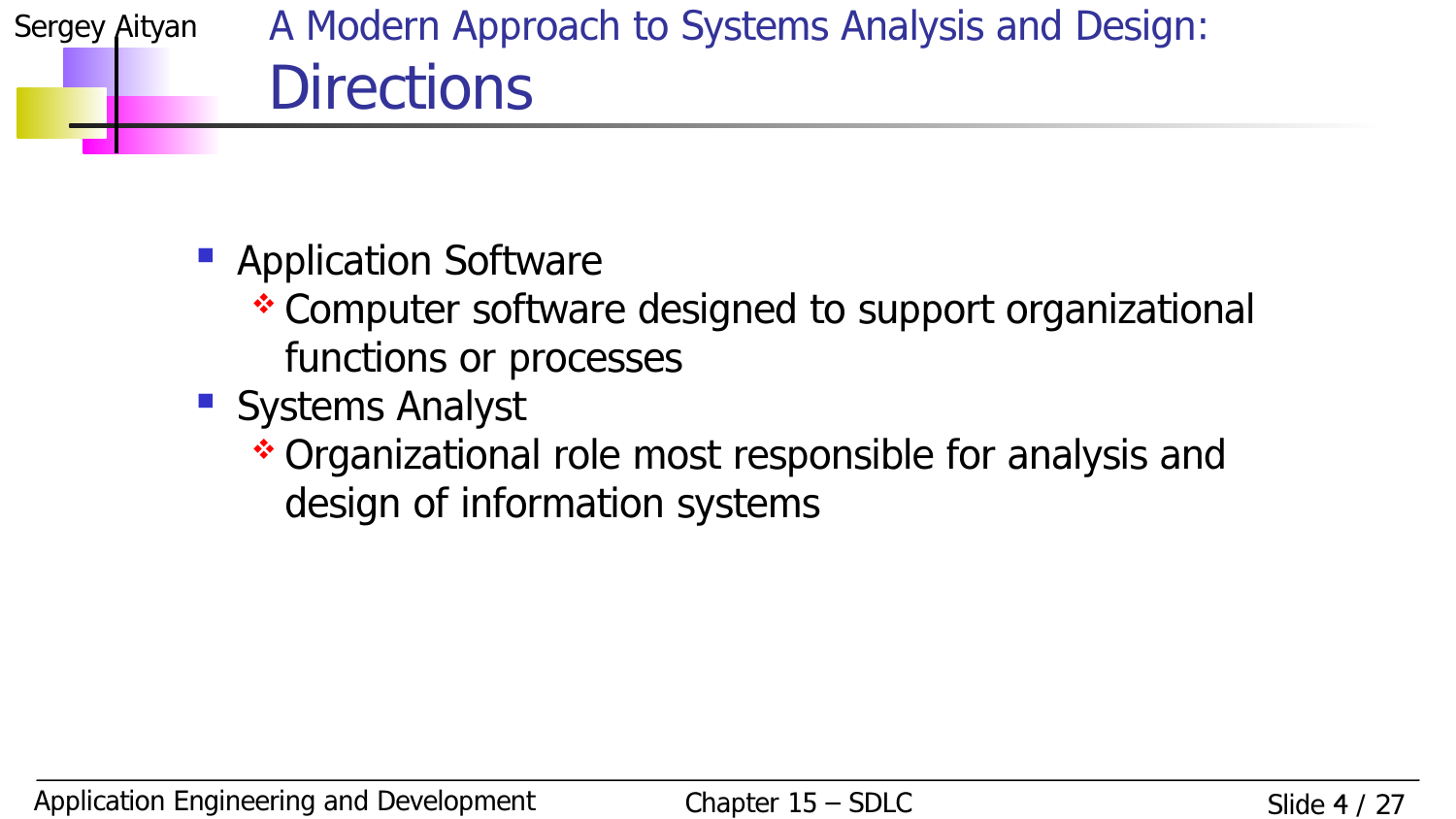

A Modern Approach to Systems Analysis and Design: Directions
Application Software
Computer software designed to support organizational functions or processes
Systems Analyst
Organizational role most responsible for analysis and design of information systems